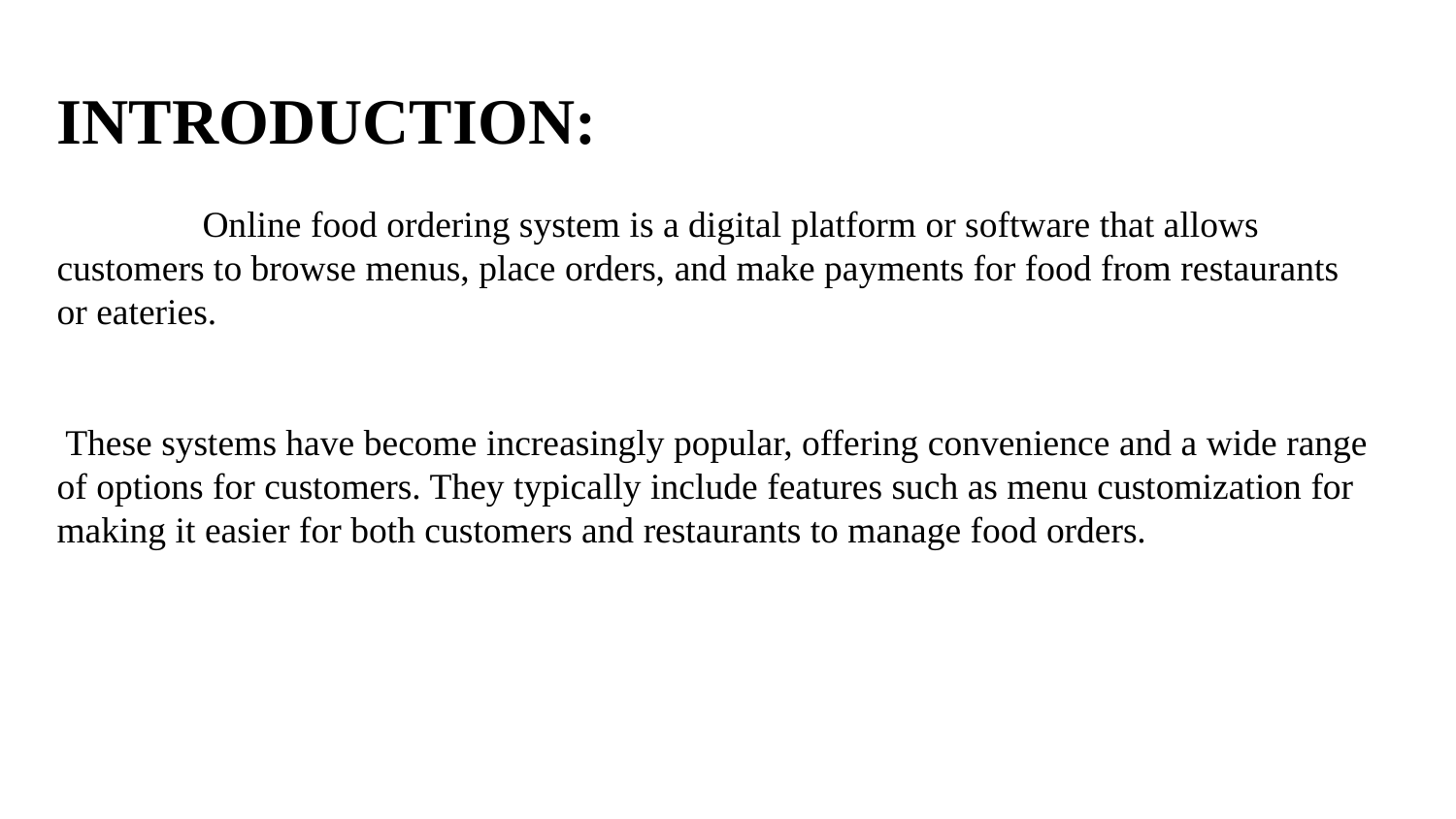

# INTRODUCTION: Online food ordering system is a digital platform or software that allows customers to browse menus, place orders, and make payments for food from restaurants or eateries. These systems have become increasingly popular, offering convenience and a wide range of options for customers. They typically include features such as menu customization for making it easier for both customers and restaurants to manage food orders.